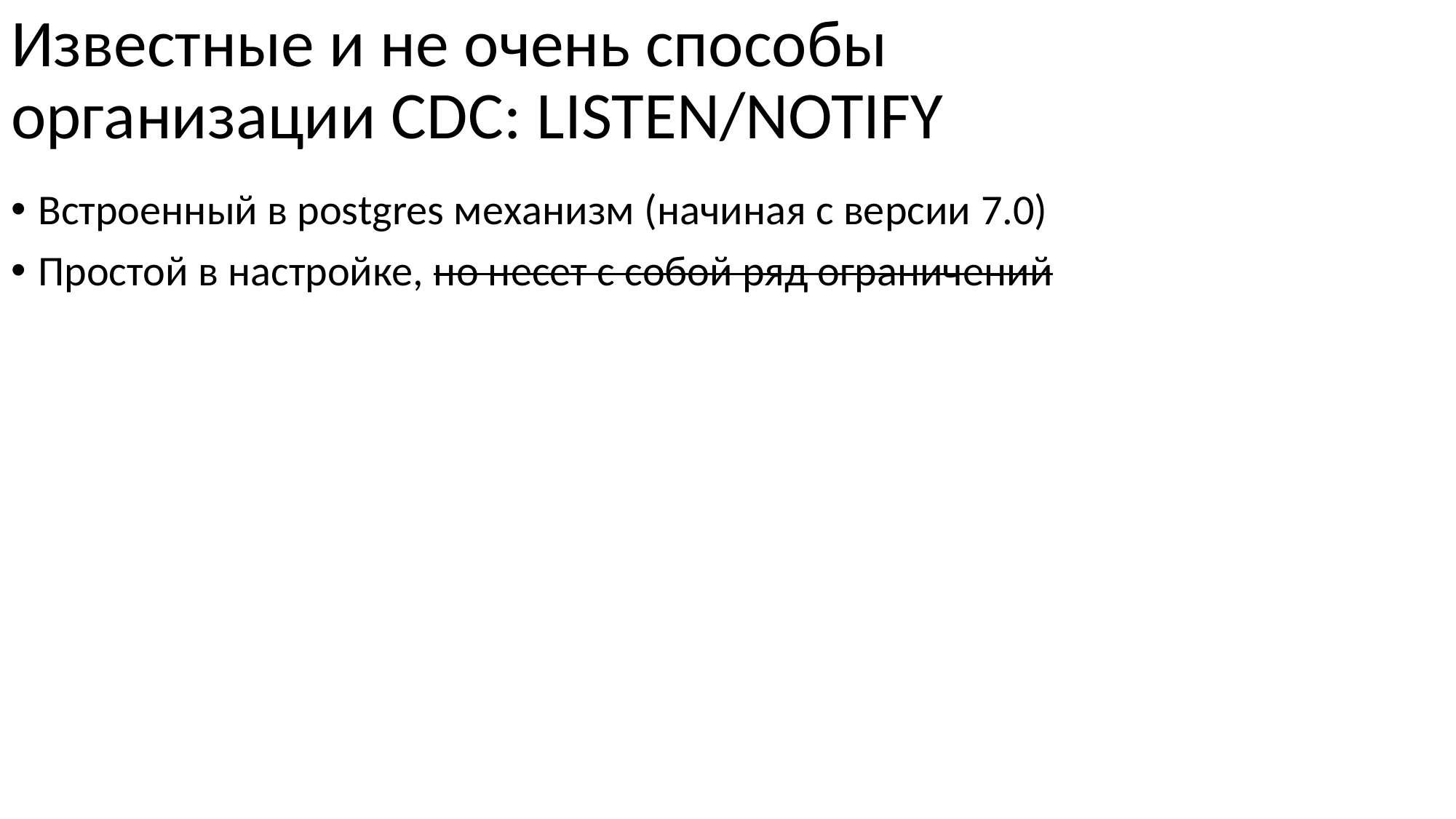

# Известные и не очень способы организации CDC: LISTEN/NOTIFY
Встроенный в postgres механизм (начиная с версии 7.0)
Простой в настройке, но несет с собой ряд ограничений